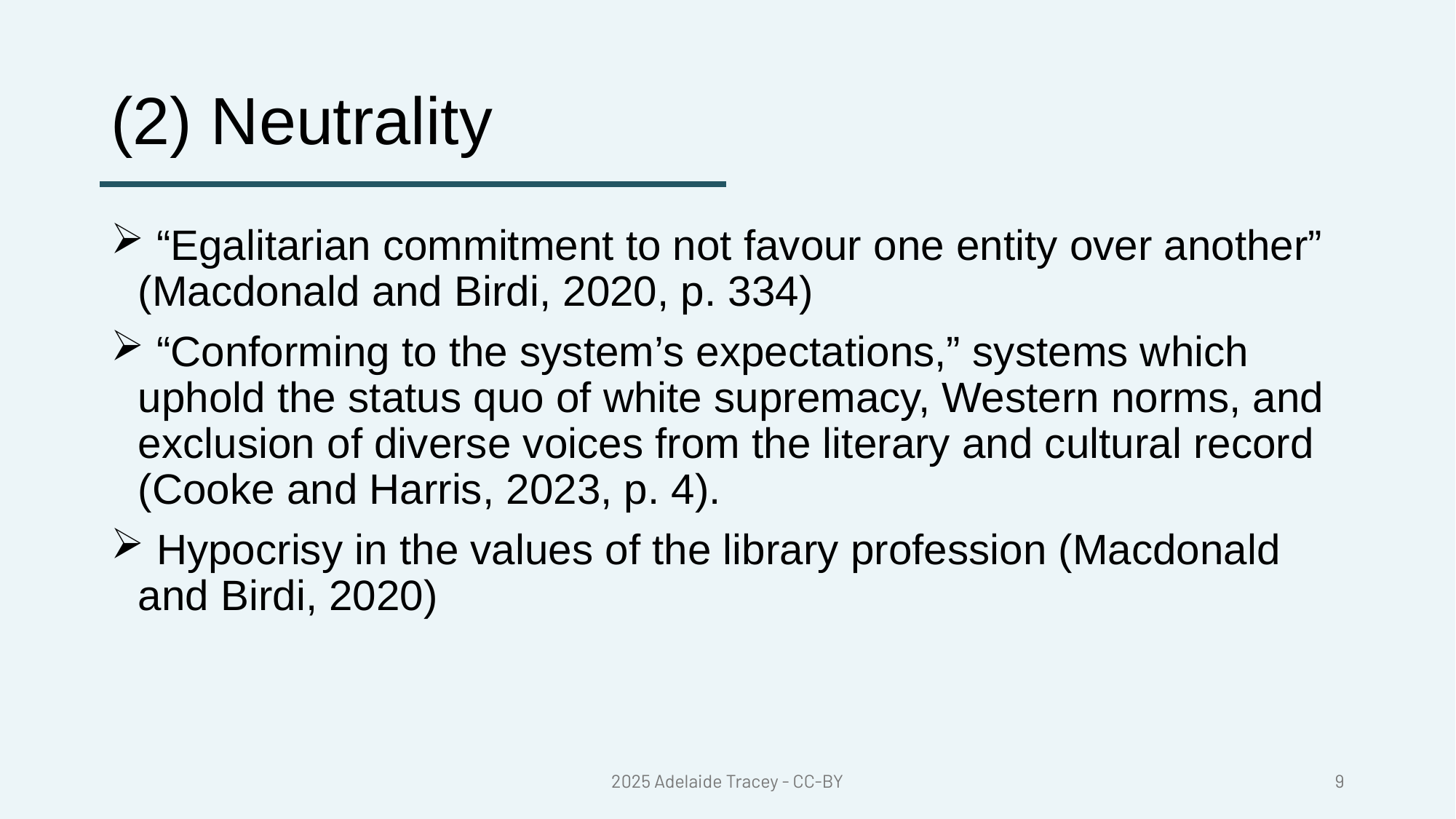

# (2) Neutrality
 “Egalitarian commitment to not favour one entity over another” (Macdonald and Birdi, 2020, p. 334)
 “Conforming to the system’s expectations,” systems which uphold the status quo of white supremacy, Western norms, and exclusion of diverse voices from the literary and cultural record (Cooke and Harris, 2023, p. 4).
 Hypocrisy in the values of the library profession (Macdonald and Birdi, 2020)
2025 Adelaide Tracey - CC-BY
9